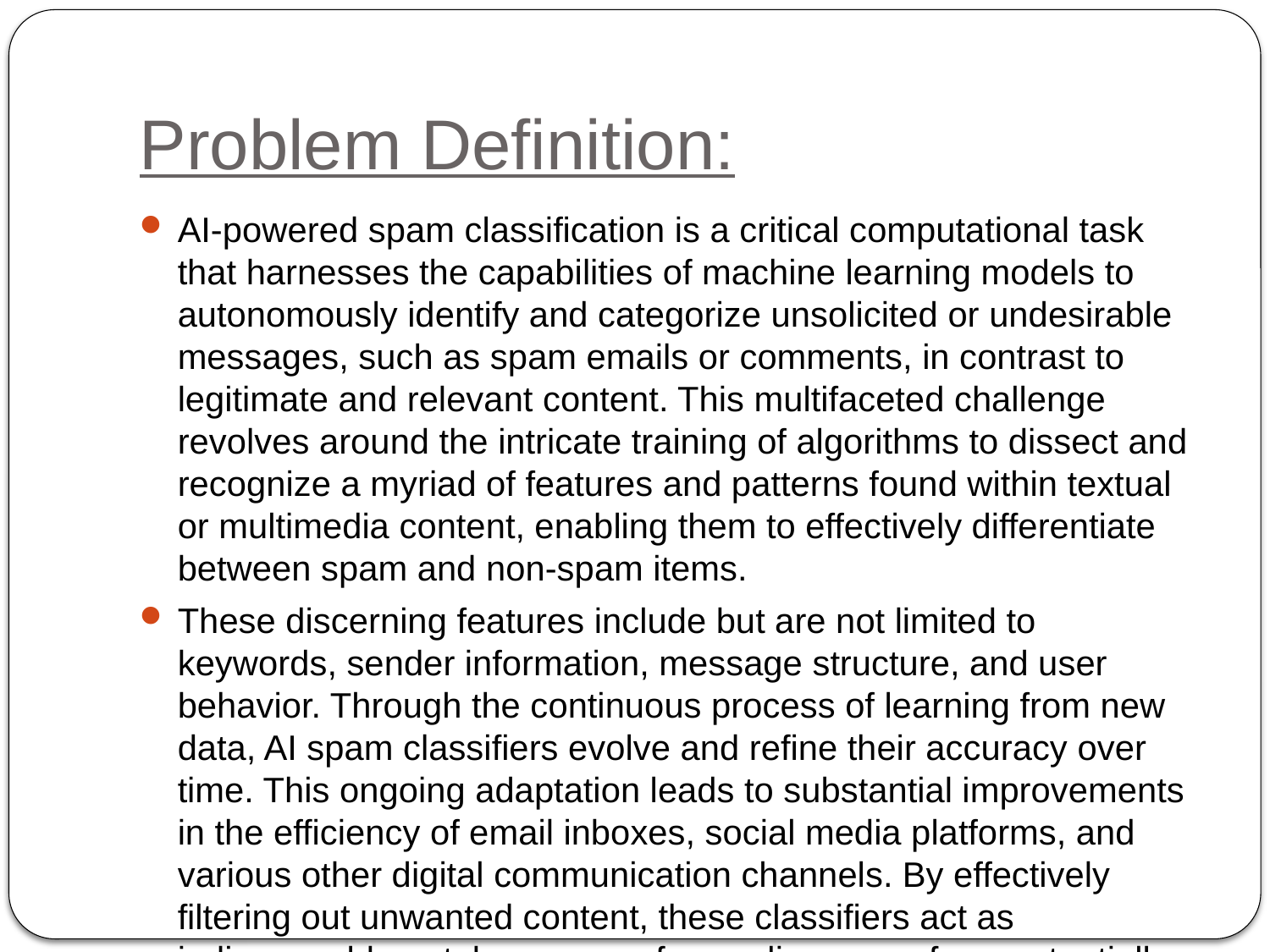

# Problem Definition:
AI-powered spam classification is a critical computational task that harnesses the capabilities of machine learning models to autonomously identify and categorize unsolicited or undesirable messages, such as spam emails or comments, in contrast to legitimate and relevant content. This multifaceted challenge revolves around the intricate training of algorithms to dissect and recognize a myriad of features and patterns found within textual or multimedia content, enabling them to effectively differentiate between spam and non-spam items.
These discerning features include but are not limited to keywords, sender information, message structure, and user behavior. Through the continuous process of learning from new data, AI spam classifiers evolve and refine their accuracy over time. This ongoing adaptation leads to substantial improvements in the efficiency of email inboxes, social media platforms, and various other digital communication channels. By effectively filtering out unwanted content, these classifiers act as indispensable gatekeepers, safeguarding users from potentially harmful or irrelevant information and thereby enhancing their digital experience.